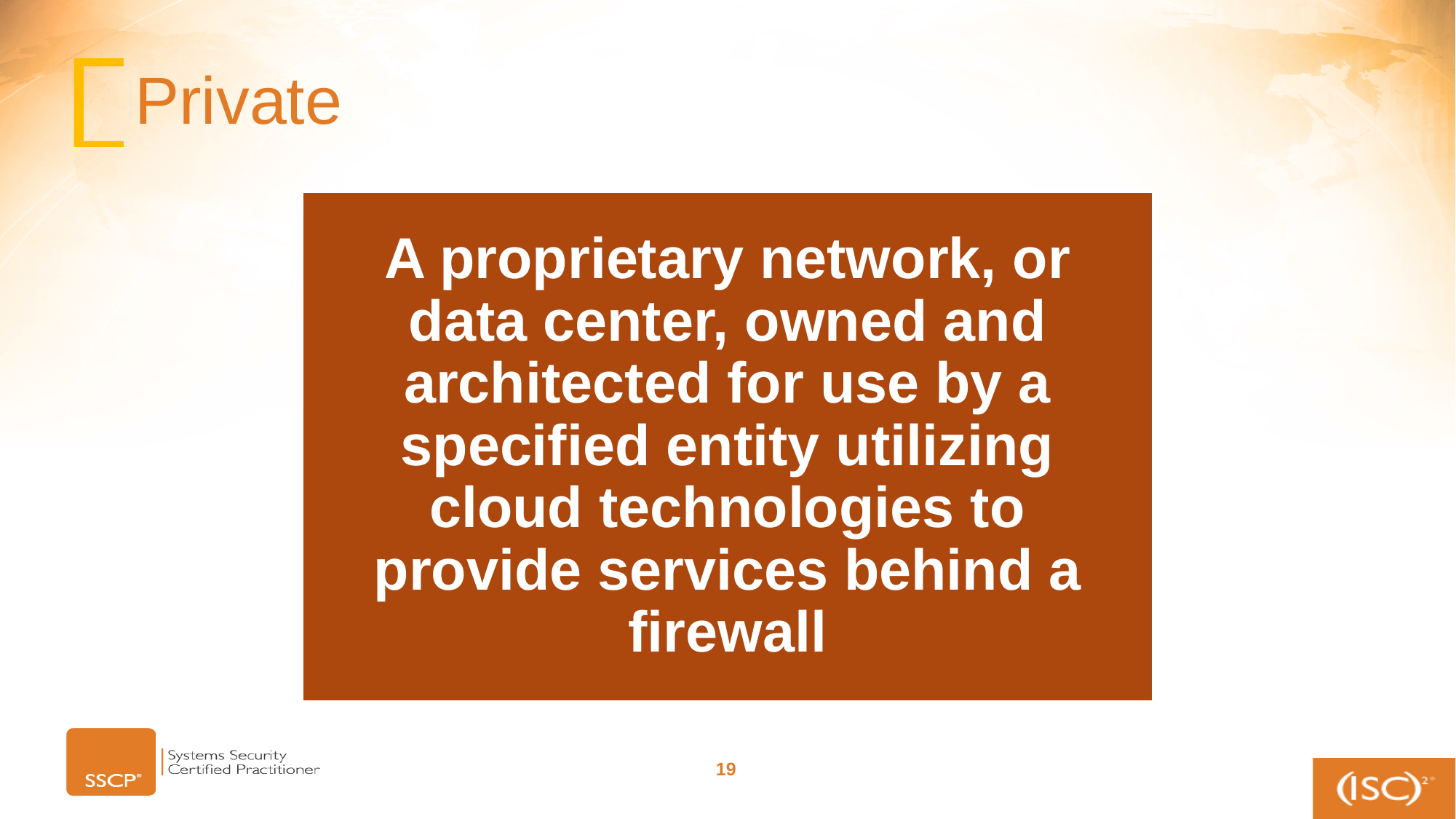

# Private
A proprietary network, or data center, owned and architected for use by a specified entity utilizing cloud technologies to provide services behind a firewall